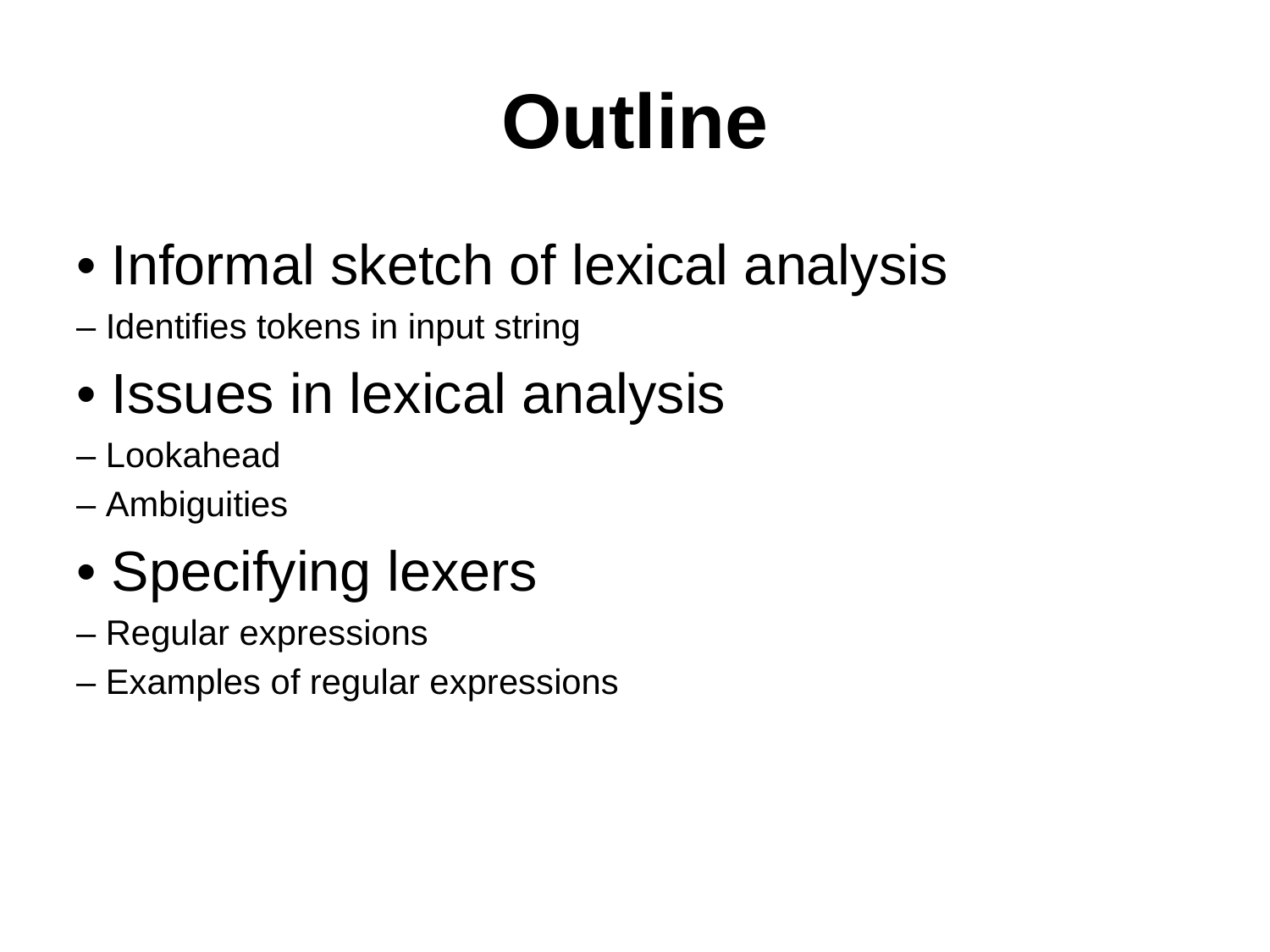

# Outline
• Informal sketch of lexical analysis
– Identifies tokens in input string
• Issues in lexical analysis
– Lookahead
– Ambiguities
• Specifying lexers
– Regular expressions
– Examples of regular expressions